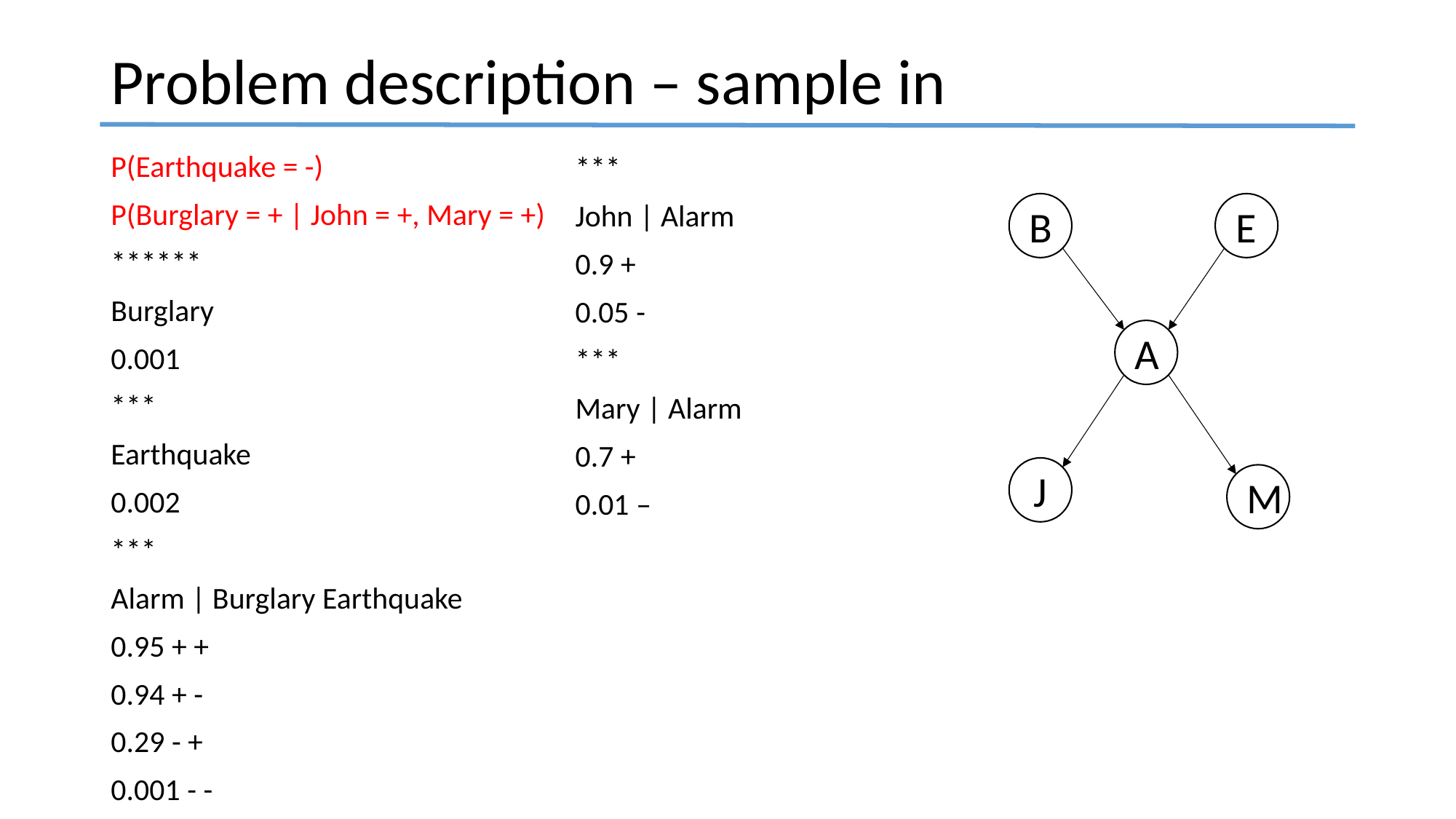

# Problem description – sample in
P(Earthquake = -)
P(Burglary = + | John = +, Mary = +)
******
Burglary
0.001
***
Earthquake
0.002
***
Alarm | Burglary Earthquake
0.95 + +
0.94 + -
0.29 - +
0.001 - -
***
John | Alarm
0.9 +
0.05 -
***
Mary | Alarm
0.7 +
0.01 –

B
E
A
J
M